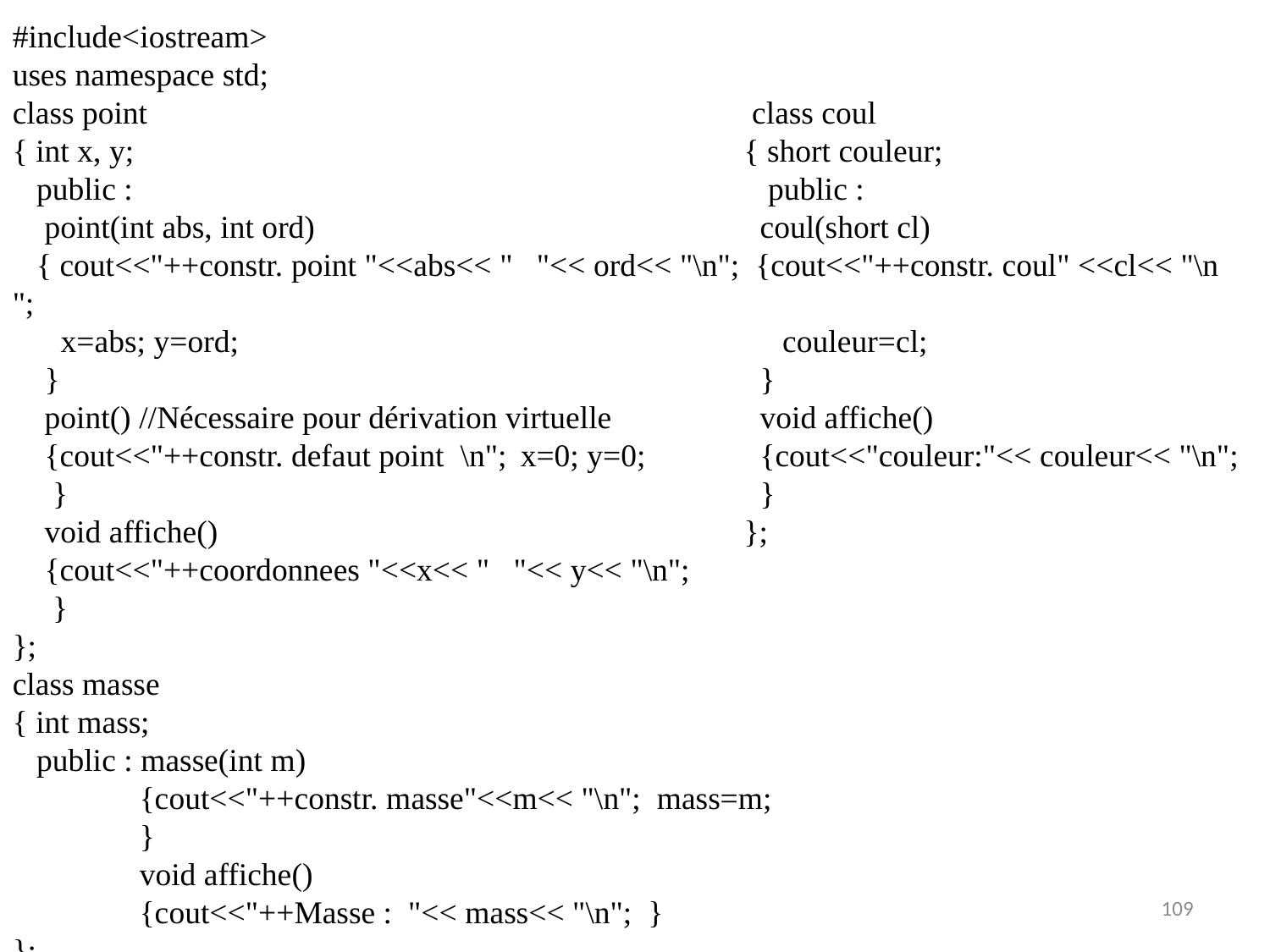

#include<iostream>
uses namespace std;
class point				             class coul
{ int x, y;					            { short couleur;
   public : 				               public :
    point(int abs, int ord)			              coul(short cl)
   { cout<<"++constr. point "<<abs<< "   "<< ord<< "\n";  {cout<<"++constr. coul" <<cl<< "\n ";
      x=abs; y=ord;					 couleur=cl;
    }					              }
    point() //Nécessaire pour dérivation virtuelle	              void affiche()
    {cout<<"++constr. defaut point  \n"; 	x=0; y=0;	              {cout<<"couleur:"<< couleur<< "\n";
     }					              }
    void affiche()				            };
    {cout<<"++coordonnees "<<x<< "   "<< y<< "\n";
     }
};
class masse
{ int mass;
   public : masse(int m)
  	{cout<<"++constr. masse"<<m<< "\n";  mass=m;
	}
	void affiche()
  	{cout<<"++Masse :  "<< mass<< "\n";  }
};
109